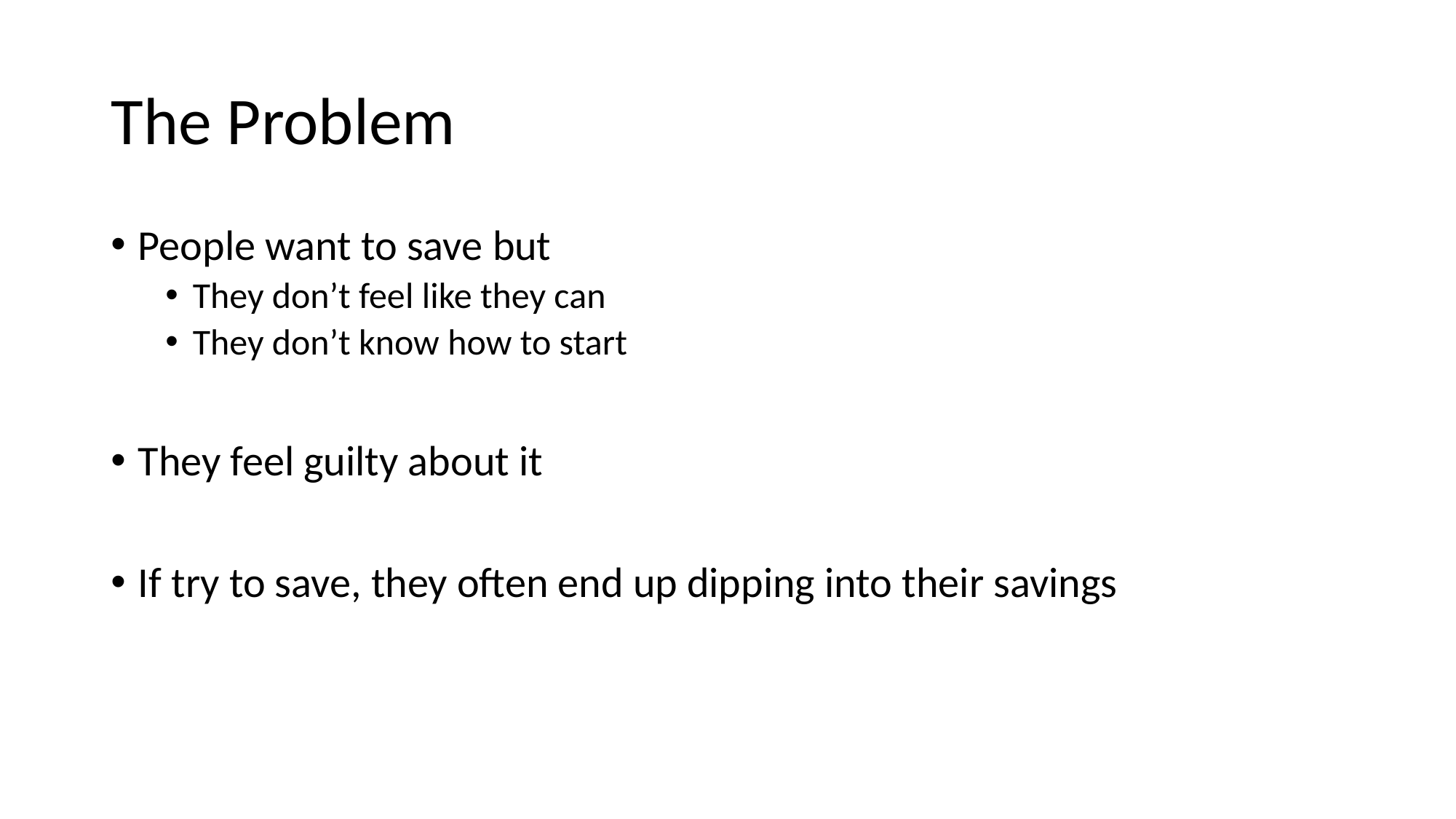

# The Problem
People want to save but
They don’t feel like they can
They don’t know how to start

They feel guilty about it

If try to save, they often end up dipping into their savings